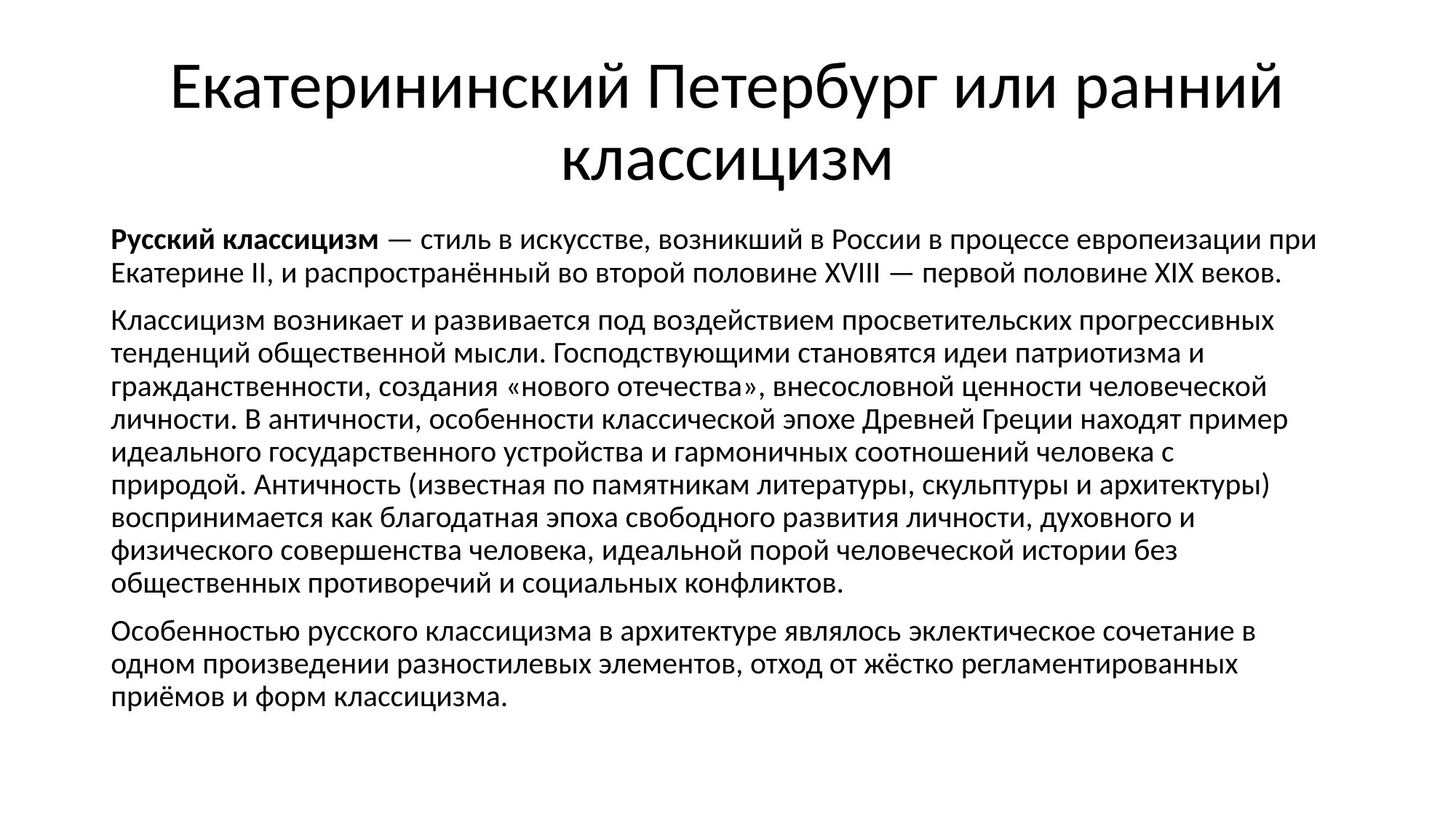

# Екатерининский Петербург или ранний классицизм
Русский классицизм — стиль в искусстве, возникший в России в процессе европеизации при Екатерине II, и распространённый во второй половине XVIII — первой половине XIX веков.
Классицизм возникает и развивается под воздействием просветительских прогрессивных тенденций общественной мысли. Господствующими становятся идеи патриотизма и гражданственности, создания «нового отечества», внесословной ценности человеческой личности. В античности, особенности классической эпохе Древней Греции находят пример идеального государственного устройства и гармоничных соотношений человека с природой. Античность (известная по памятникам литературы, скульптуры и архитектуры) воспринимается как благодатная эпоха свободного развития личности, духовного и физического совершенства человека, идеальной порой человеческой истории без общественных противоречий и социальных конфликтов.
Особенностью русского классицизма в архитектуре являлось эклектическое сочетание в одном произведении разностилевых элементов, отход от жёстко регламентированных приёмов и форм классицизма.